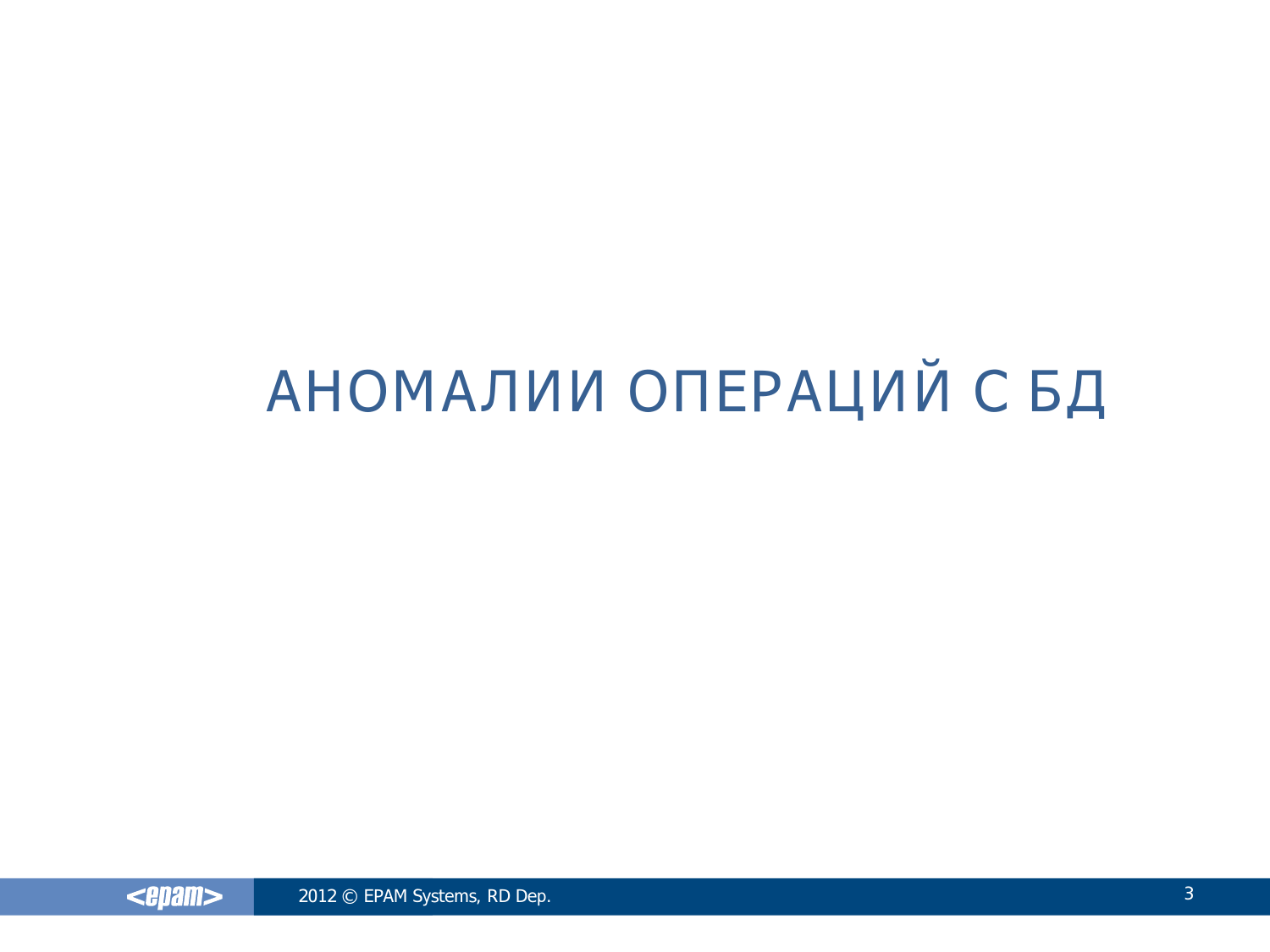

# Аномалии операций с БД
3
2012 © EPAM Systems, RD Dep.